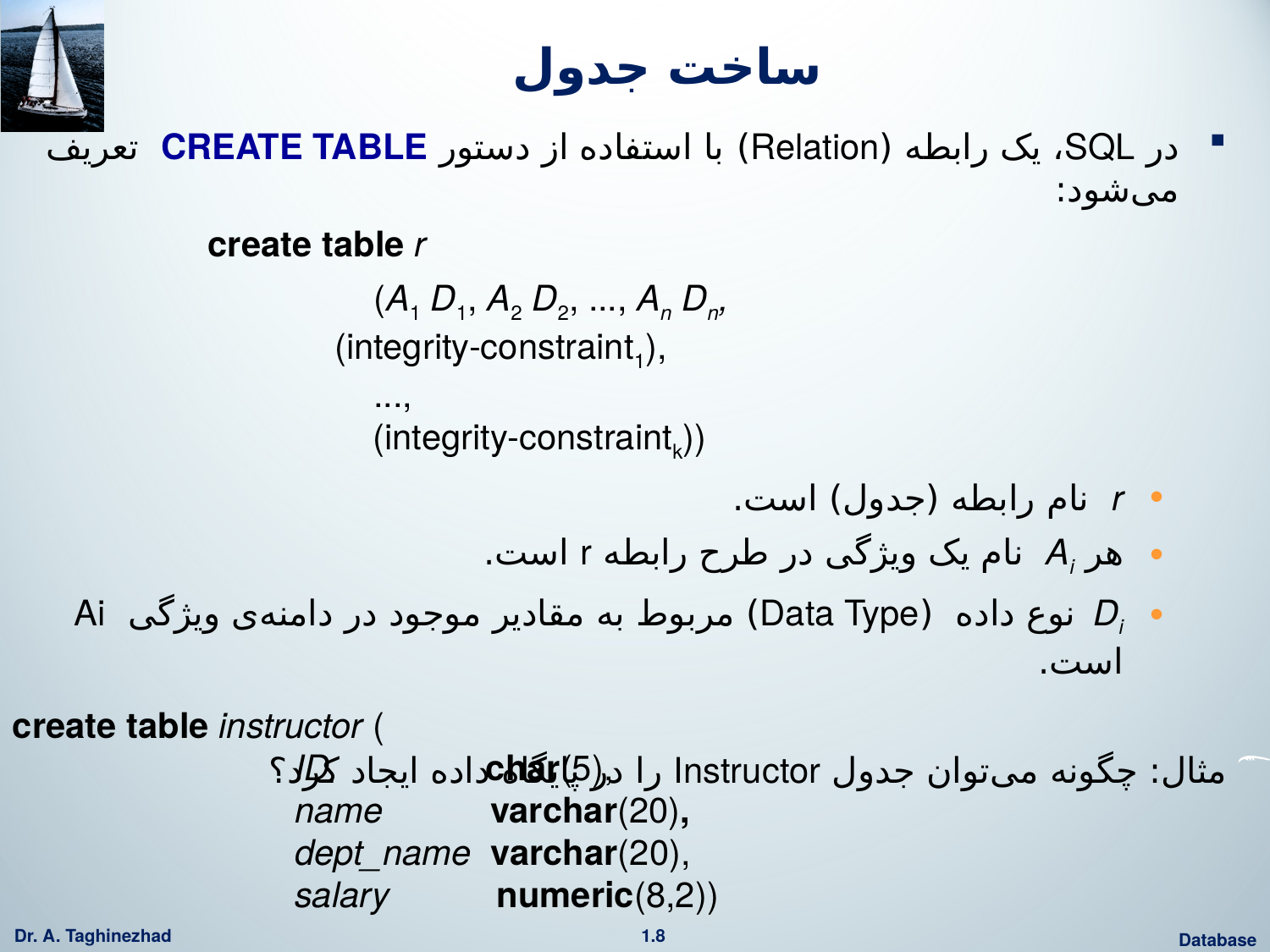

# ساخت جدول
در SQL، یک رابطه (Relation) با استفاده از دستور CREATE TABLE  تعریف می‌شود:
		create table r
                                   (A1 D1, A2 D2, ..., An Dn,
	             (integrity-constraint1),
	                 ...,
                              (integrity-constraintk))
r  نام رابطه (جدول) است.
هر Ai  نام یک ویژگی در طرح رابطه r است.
Di  نوع داده  (Data Type) مربوط به مقادیر موجود در دامنه‌ی ویژگی  Ai است.

مثال: چگونه می‌توان جدول Instructor را در پایگاه داده ایجاد کرد؟
create table instructor (
                             ID                char(5),
                             name           varchar(20),
                             dept_name  varchar(20),
                             salary           numeric(8,2))